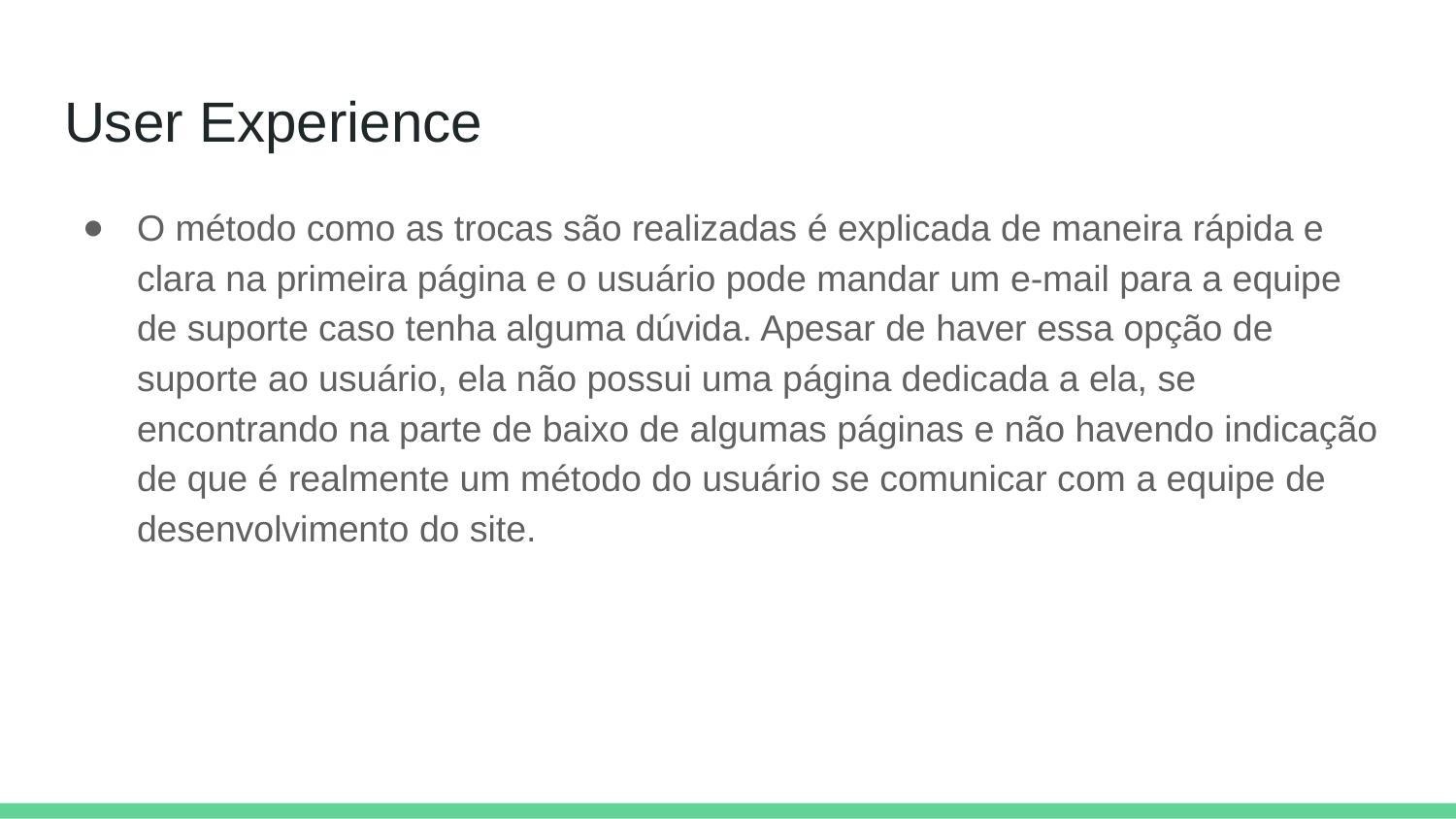

# User Experience
O método como as trocas são realizadas é explicada de maneira rápida e clara na primeira página e o usuário pode mandar um e-mail para a equipe de suporte caso tenha alguma dúvida. Apesar de haver essa opção de suporte ao usuário, ela não possui uma página dedicada a ela, se encontrando na parte de baixo de algumas páginas e não havendo indicação de que é realmente um método do usuário se comunicar com a equipe de desenvolvimento do site.